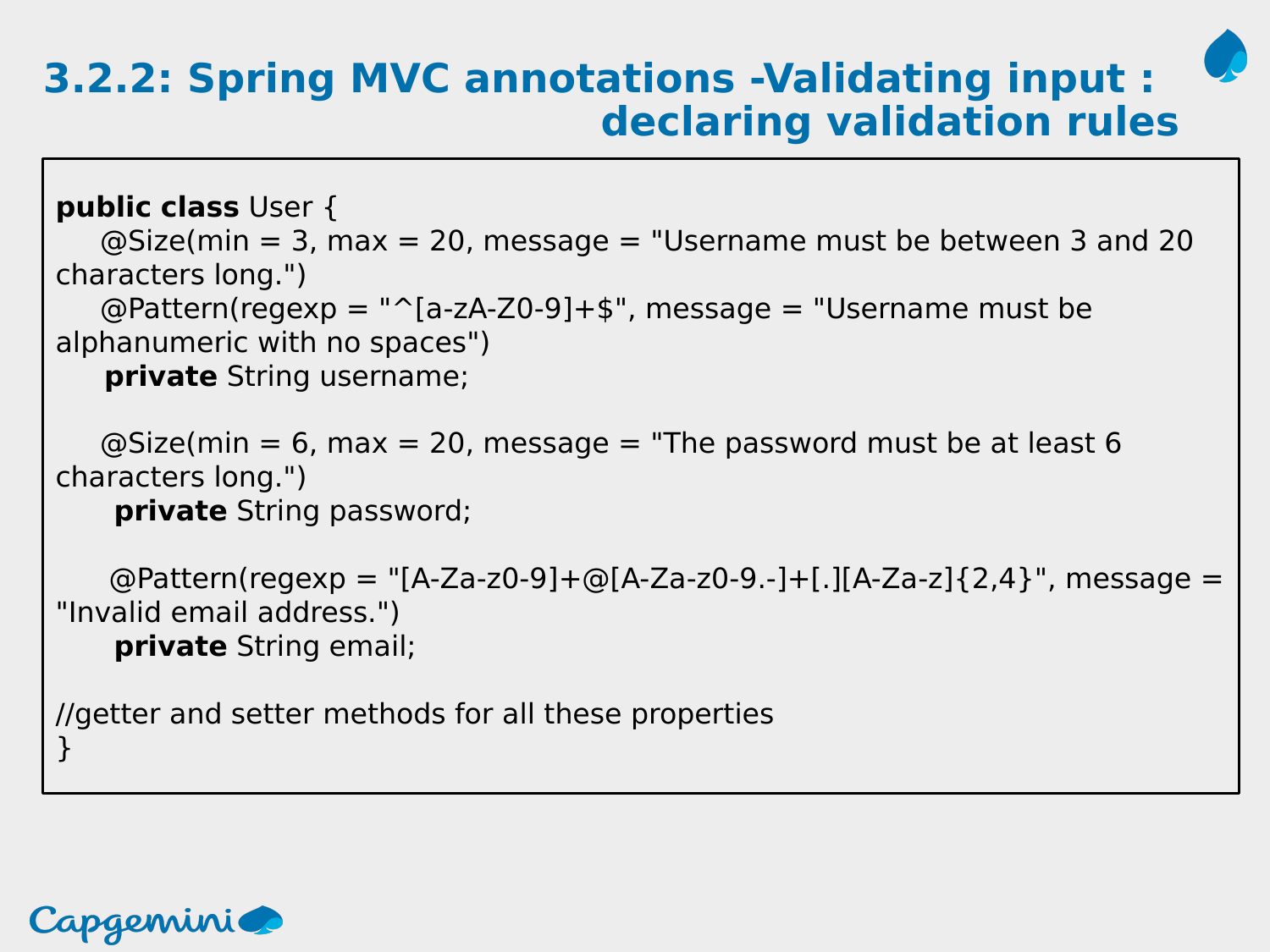

# 3.2.2: Spring MVC annotations -Validating input : declaring validation rules
public class User {
     @Size(min = 3, max = 20, message = "Username must be between 3 and 20   characters long.")
     @Pattern(regexp = "^[a-zA-Z0-9]+$", message = "Username must be alphanumeric with no spaces")
     private String username;

     @Size(min = 6, max = 20, message = "The password must be at least 6 characters long.")
      private String password;

      @Pattern(regexp = "[A-Za-z0-9]+@[A-Za-z0-9.-]+[.][A-Za-z]{2,4}", message = "Invalid email address.")
      private String email;

//getter and setter methods for all these properties
}